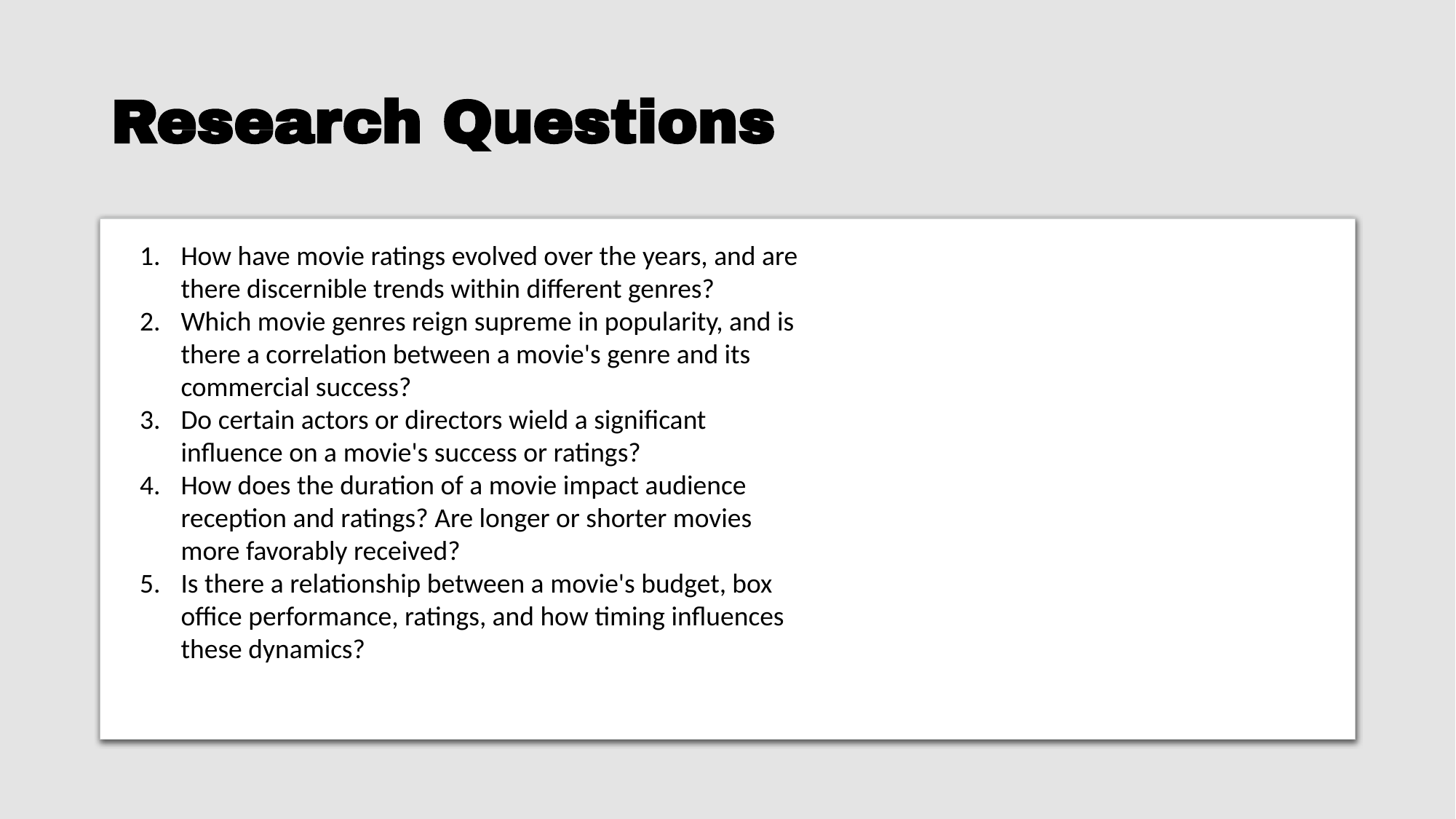

# Research Questions

How have movie ratings evolved over the years, and are there discernible trends within different genres?
Which movie genres reign supreme in popularity, and is there a correlation between a movie's genre and its commercial success?
Do certain actors or directors wield a significant influence on a movie's success or ratings?
How does the duration of a movie impact audience reception and ratings? Are longer or shorter movies more favorably received?
Is there a relationship between a movie's budget, box office performance, ratings, and how timing influences these dynamics?